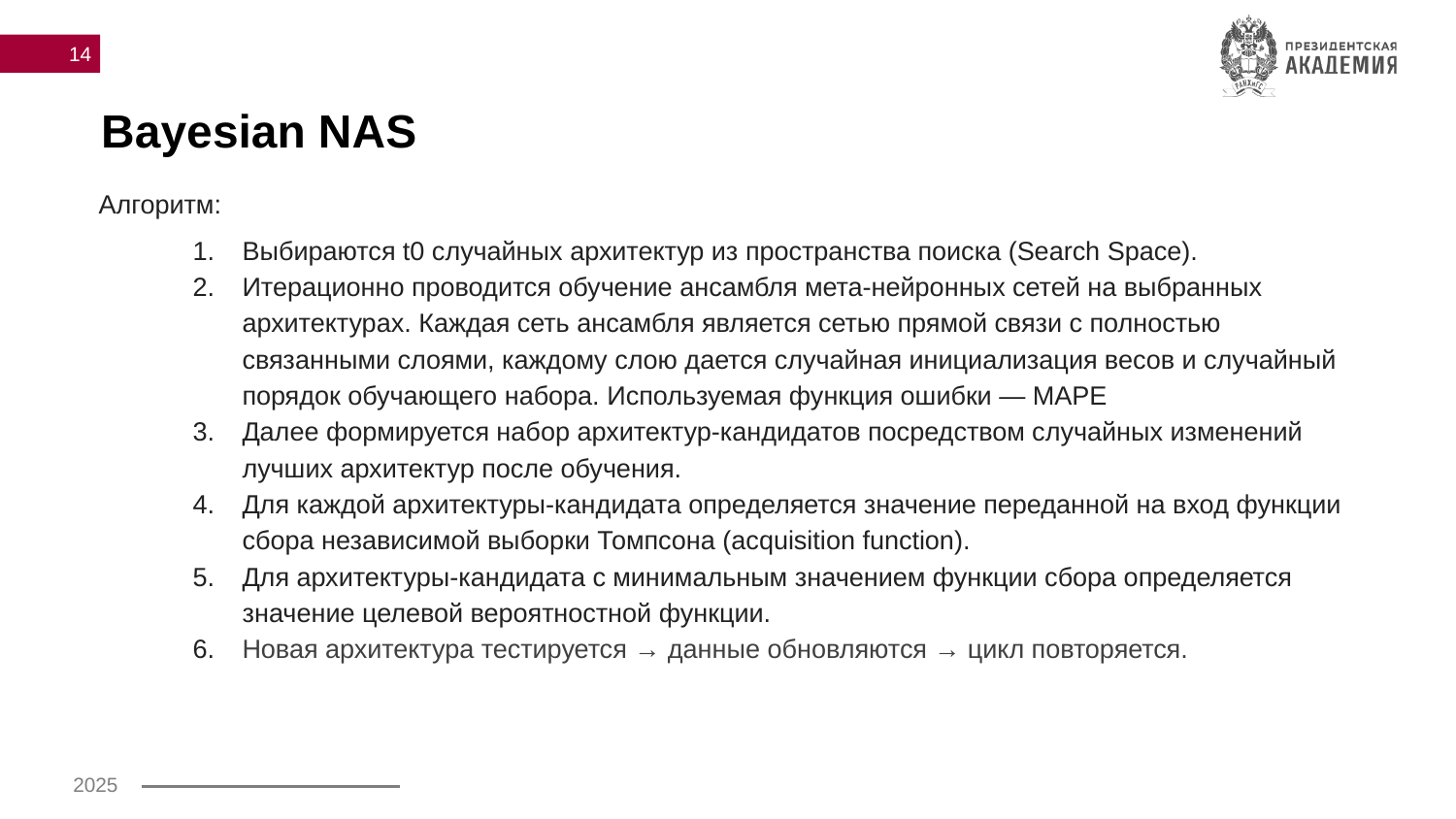

# Bayesian NAS
Алгоритм:
Выбираются t0 случайных архитектур из пространства поиска (Search Space).
Итерационно проводится обучение ансамбля мета-нейронных сетей на выбранных архитектурах. Каждая сеть ансамбля является сетью прямой связи с полностью связанными слоями, каждому слою дается случайная инициализация весов и случайный порядок обучающего набора. Используемая функция ошибки — MAPE
Далее формируется набор архитектур-кандидатов посредством случайных изменений лучших архитектур после обучения.
Для каждой архитектуры-кандидата определяется значение переданной на вход функции сбора независимой выборки Томпсона (acquisition function).
Для архитектуры-кандидата с минимальным значением функции сбора определяется значение целевой вероятностной функции.
Новая архитектура тестируется → данные обновляются → цикл повторяется.